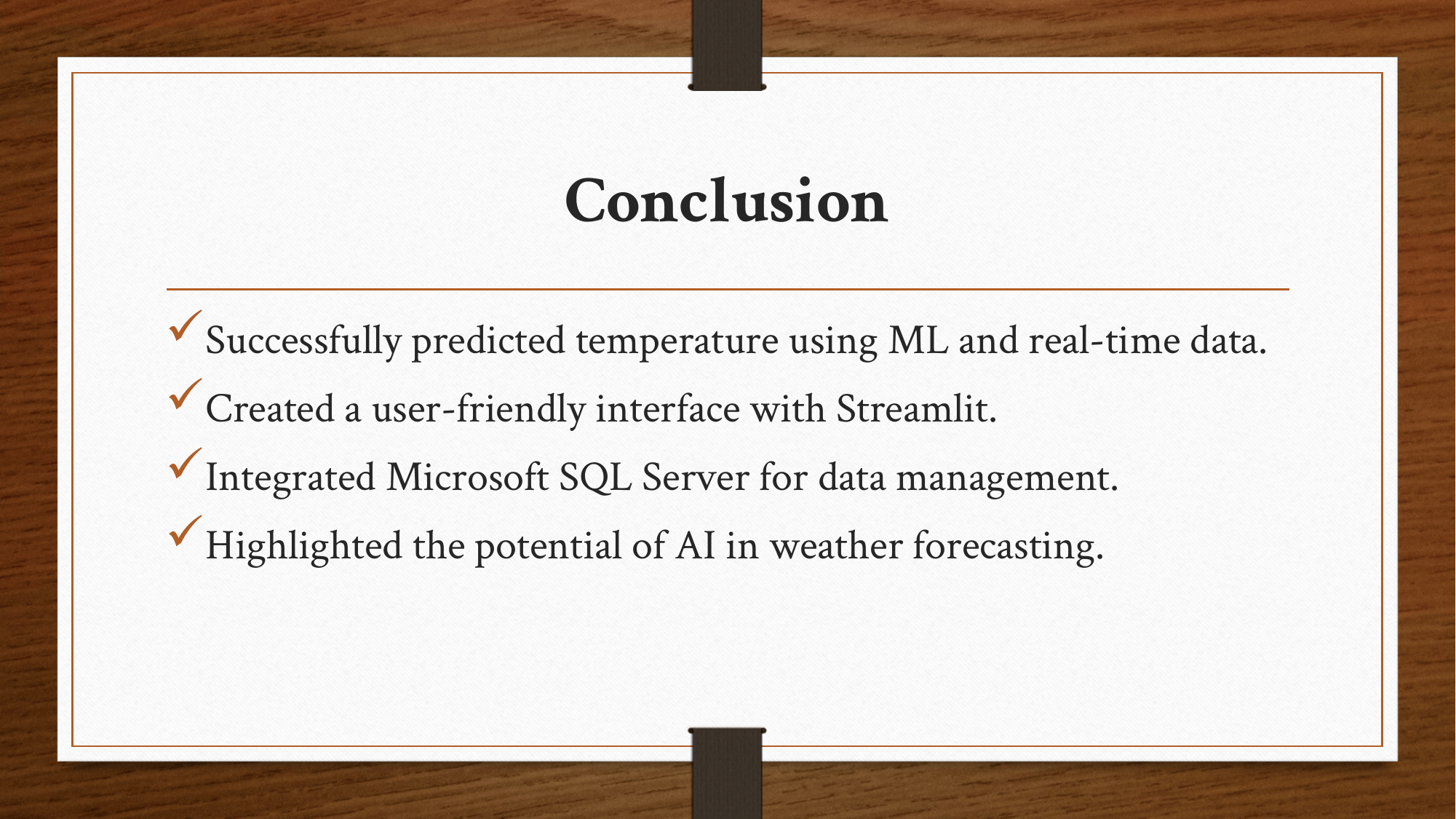

# Conclusion
Successfully predicted temperature using ML and real-time data.
Created a user-friendly interface with Streamlit.
Integrated Microsoft SQL Server for data management.
Highlighted the potential of AI in weather forecasting.